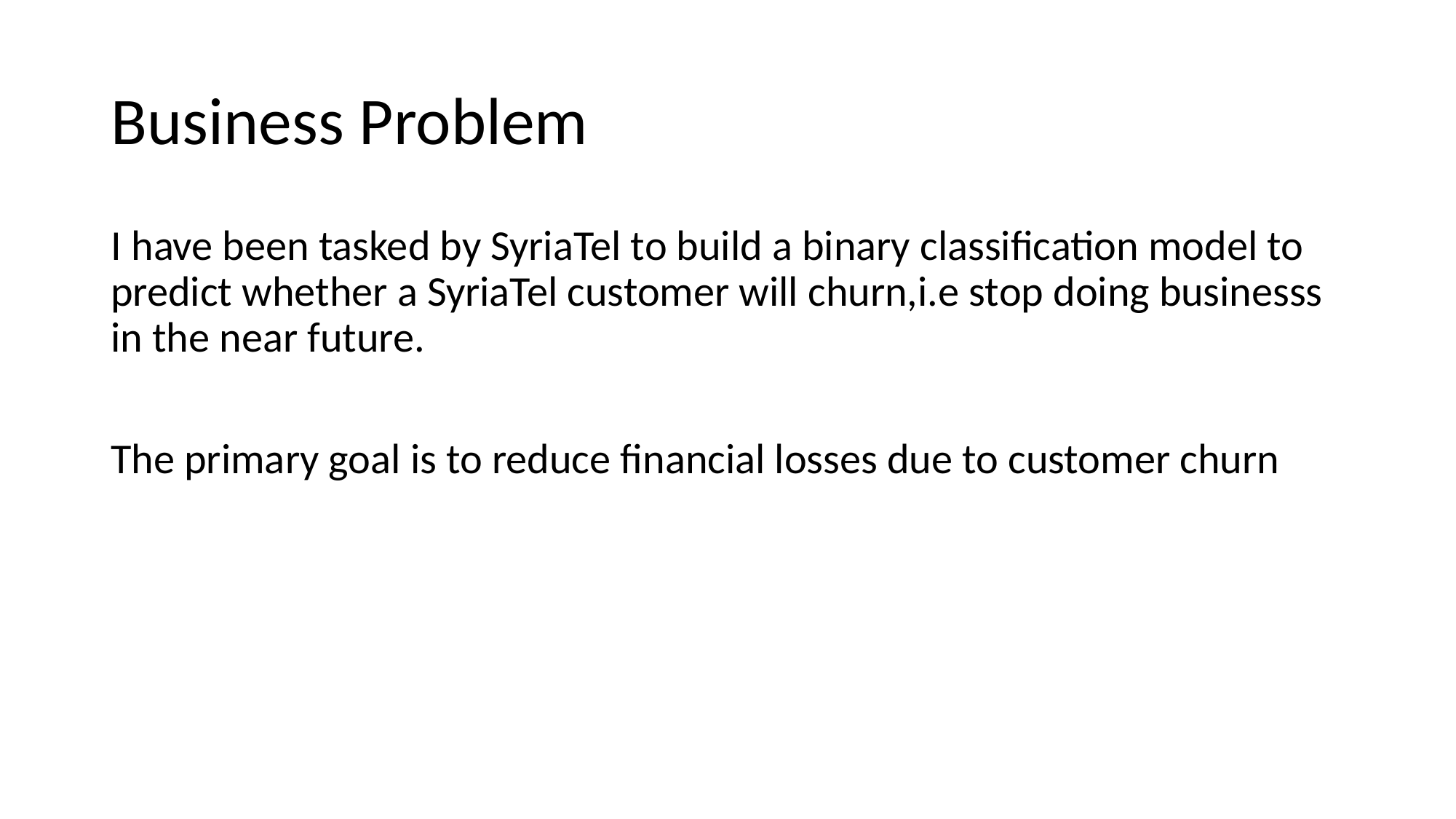

# Business Problem
I have been tasked by SyriaTel to build a binary classification model to predict whether a SyriaTel customer will churn,i.e stop doing businesss in the near future.

The primary goal is to reduce financial losses due to customer churn